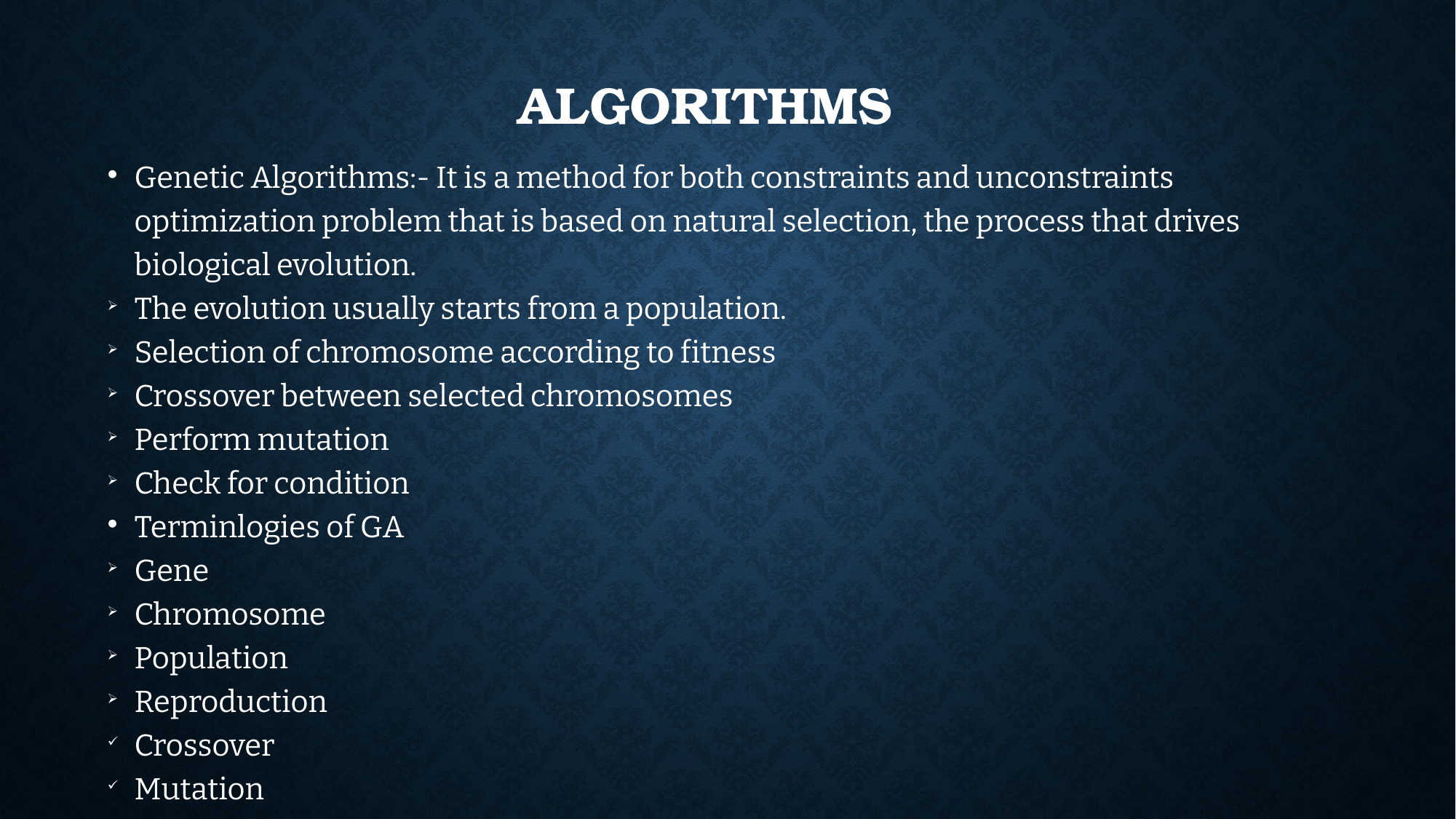

Algorithms
Genetic Algorithms:- It is a method for both constraints and unconstraints optimization problem that is based on natural selection, the process that drives biological evolution.
The evolution usually starts from a population.
Selection of chromosome according to fitness
Crossover between selected chromosomes
Perform mutation
Check for condition
Terminlogies of GA
Gene
Chromosome
Population
Reproduction
Crossover
Mutation